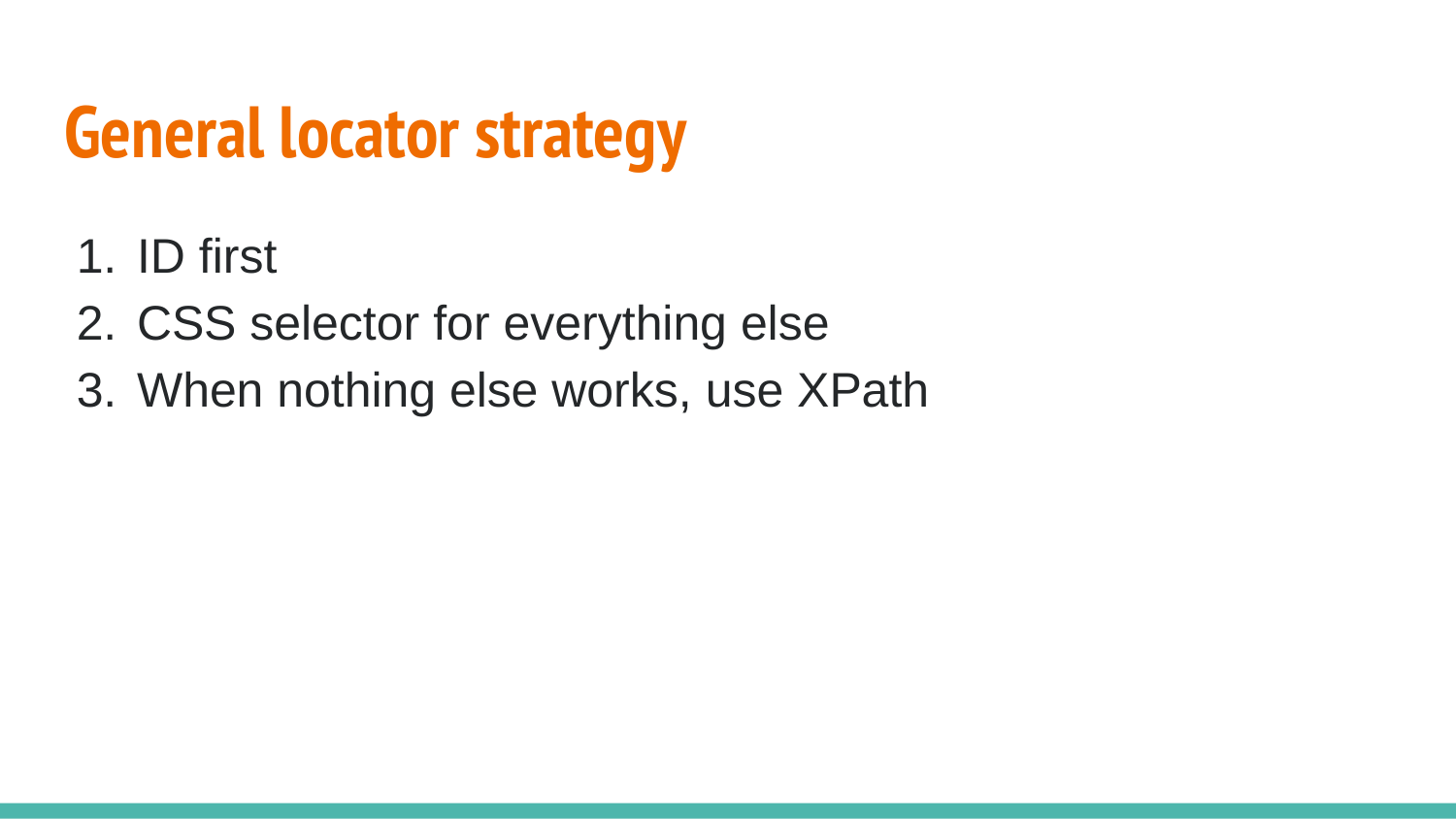

# General locator strategy
ID first
CSS selector for everything else
When nothing else works, use XPath